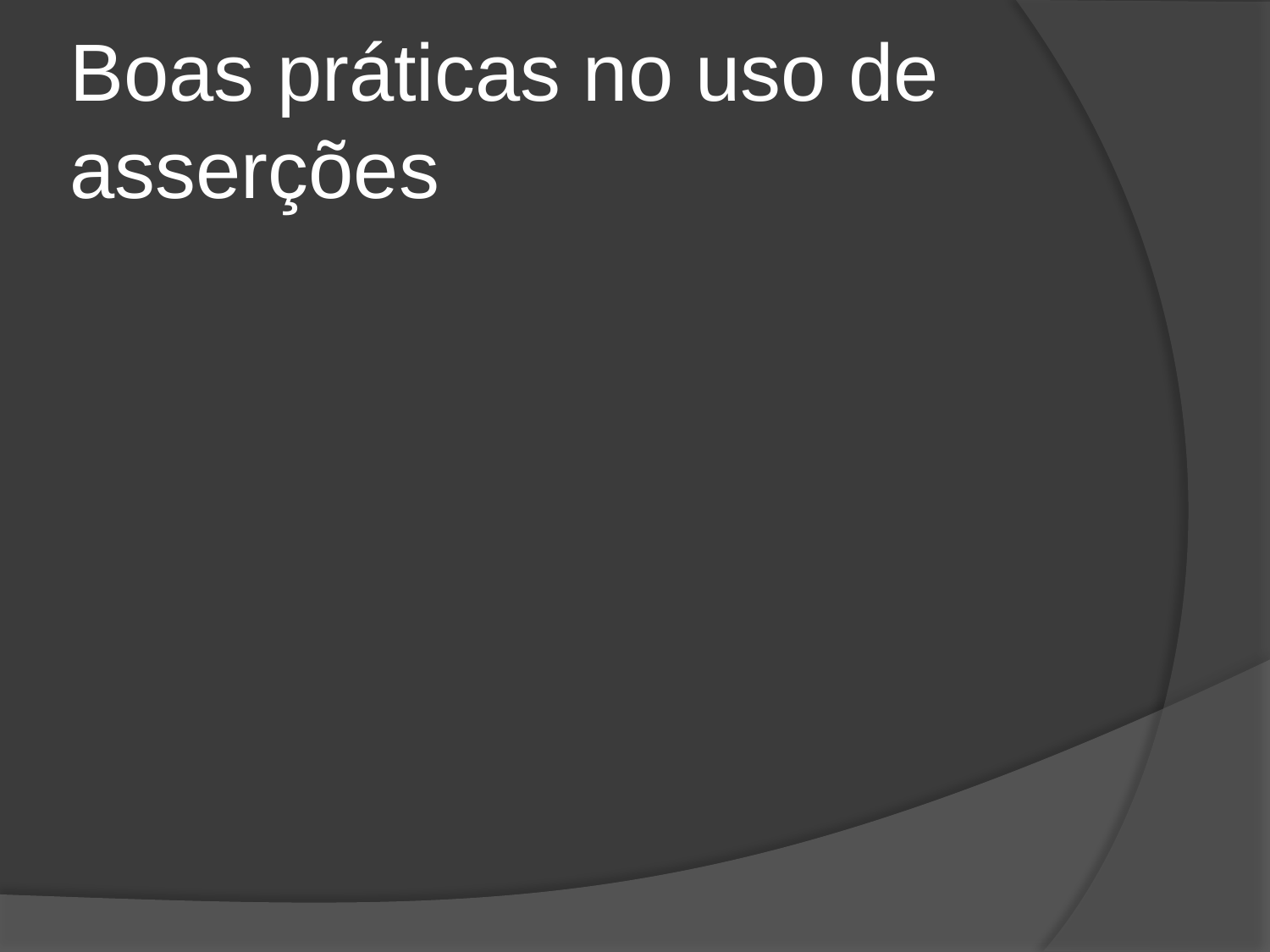

# Boas práticas no uso de asserções